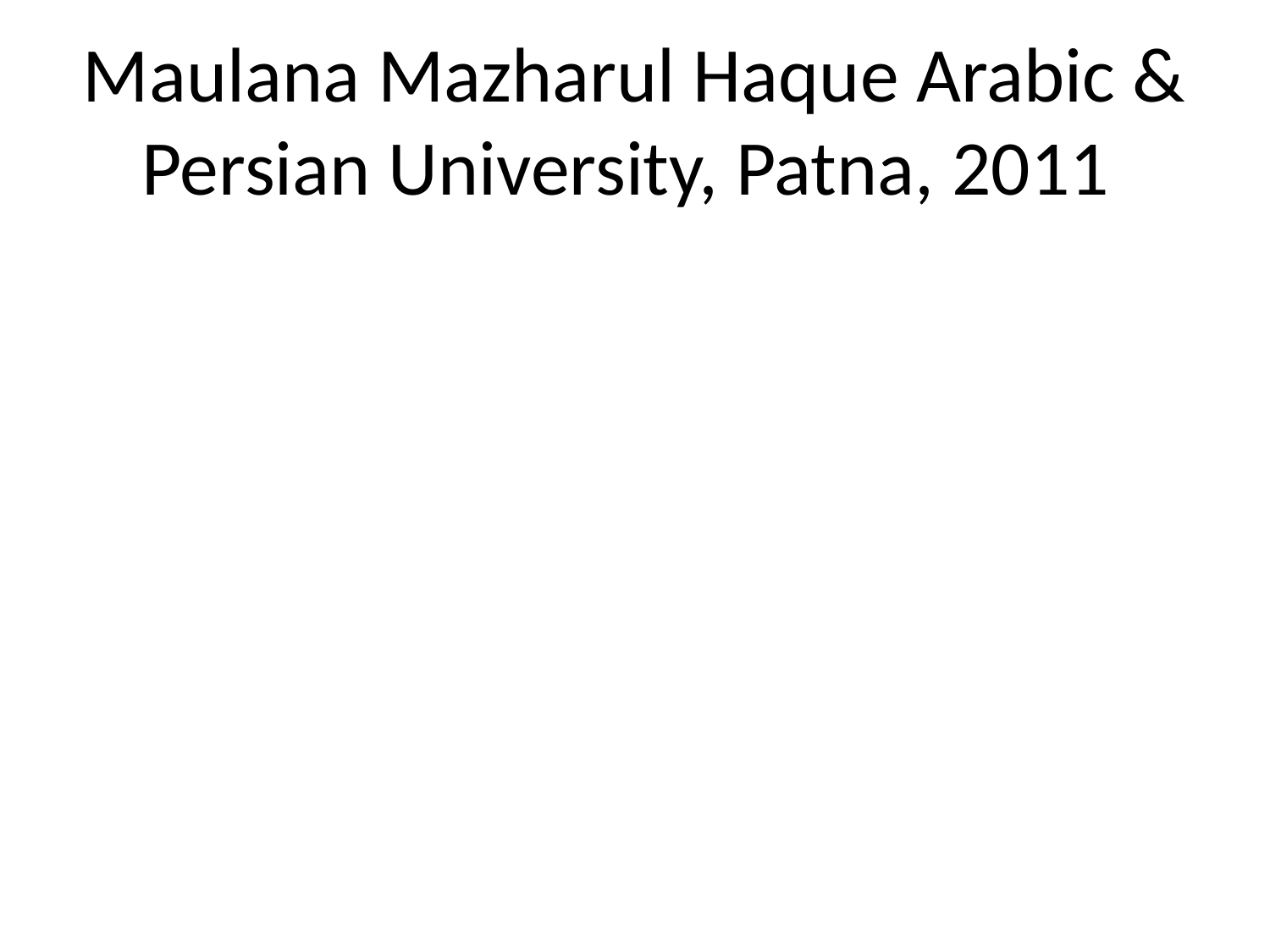

# Maulana Mazharul Haque Arabic & Persian University, Patna, 2011